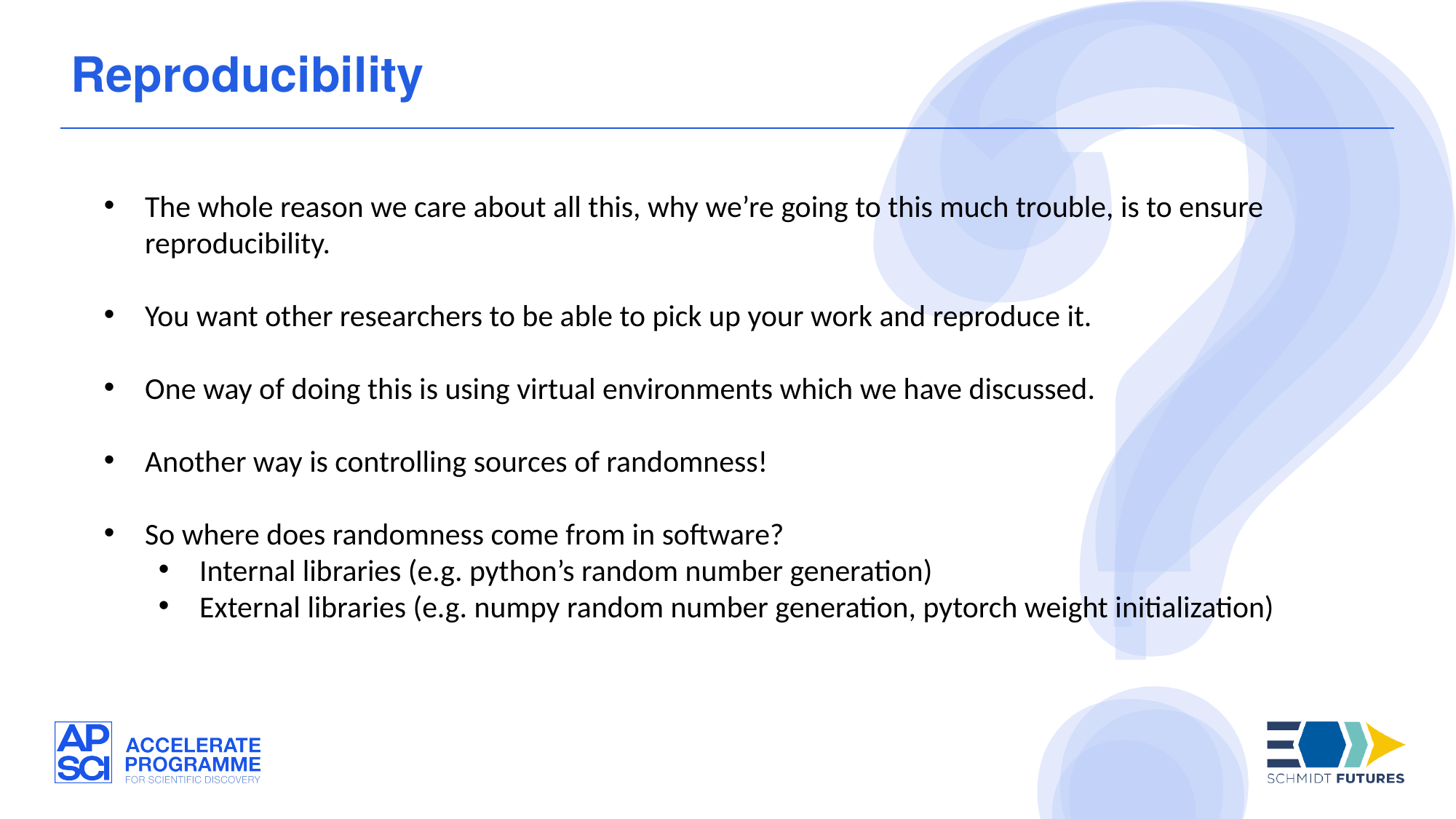

Reproducibility

The whole reason we care about all this, why we’re going to this much trouble, is to ensure reproducibility.

You want other researchers to be able to pick up your work and reproduce it.

One way of doing this is using virtual environments which we have discussed.

Another way is controlling sources of randomness!

So where does randomness come from in software?
Internal libraries (e.g. python’s random number generation)
External libraries (e.g. numpy random number generation, pytorch weight initialization)